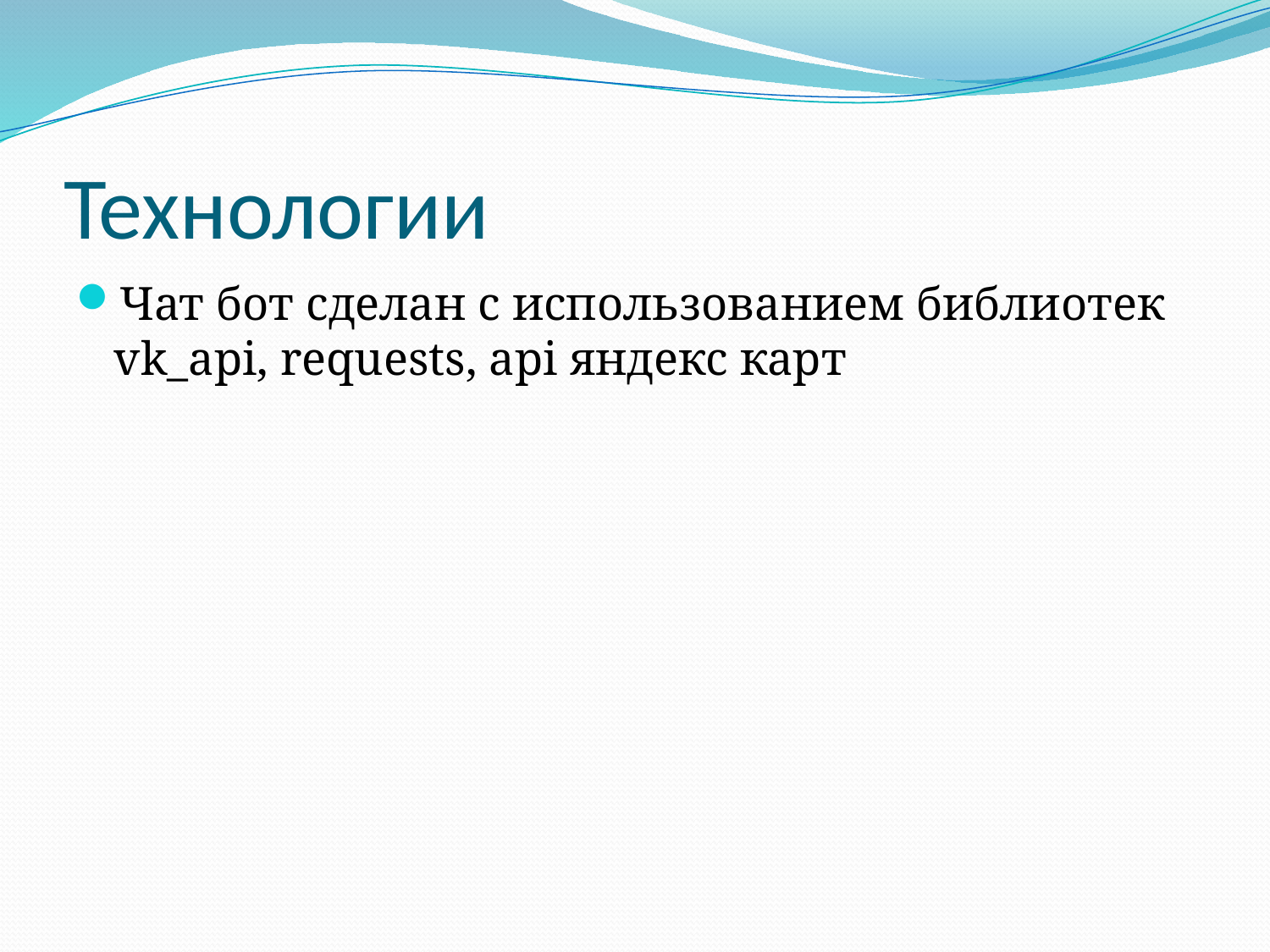

# Технологии
Чат бот сделан с использованием библиотек vk_api, requests, api яндекс карт